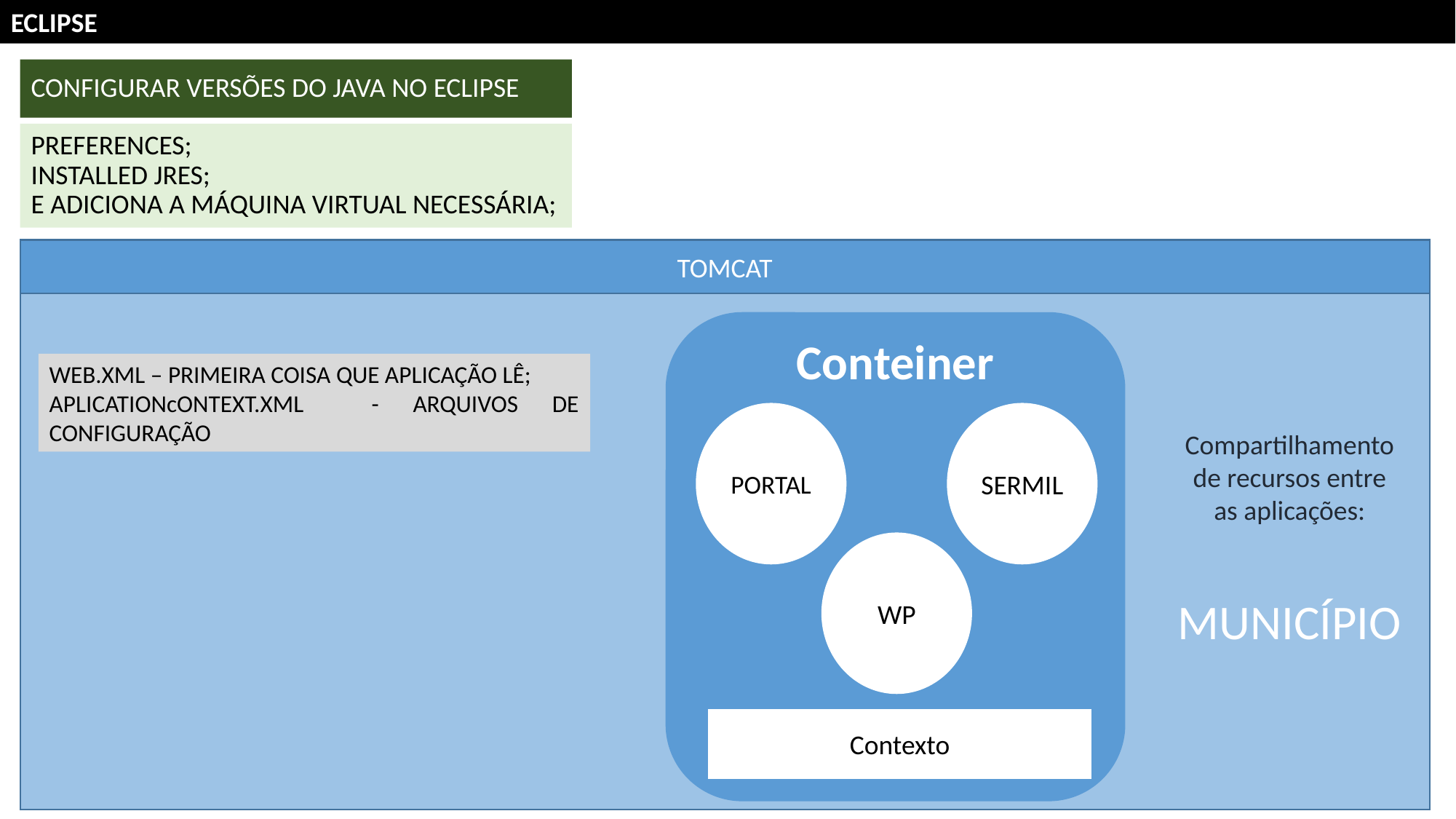

ECLIPSE
CONFIGURAR VERSÕES DO JAVA NO ECLIPSE
# PREFERENCES; INSTALLED JRES; E ADICIONA A MÁQUINA VIRTUAL NECESSÁRIA;
TOMCAT

Conteiner

WEB.XML – PRIMEIRA COISA QUE APLICAÇÃO LÊ;
APLICATIONcONTEXT.XML  - ARQUIVOS DE CONFIGURAÇÃO
SERMIL
PORTAL
Compartilhamento
de recursos entre
as aplicações:

MUNICÍPIO
WP
Contexto